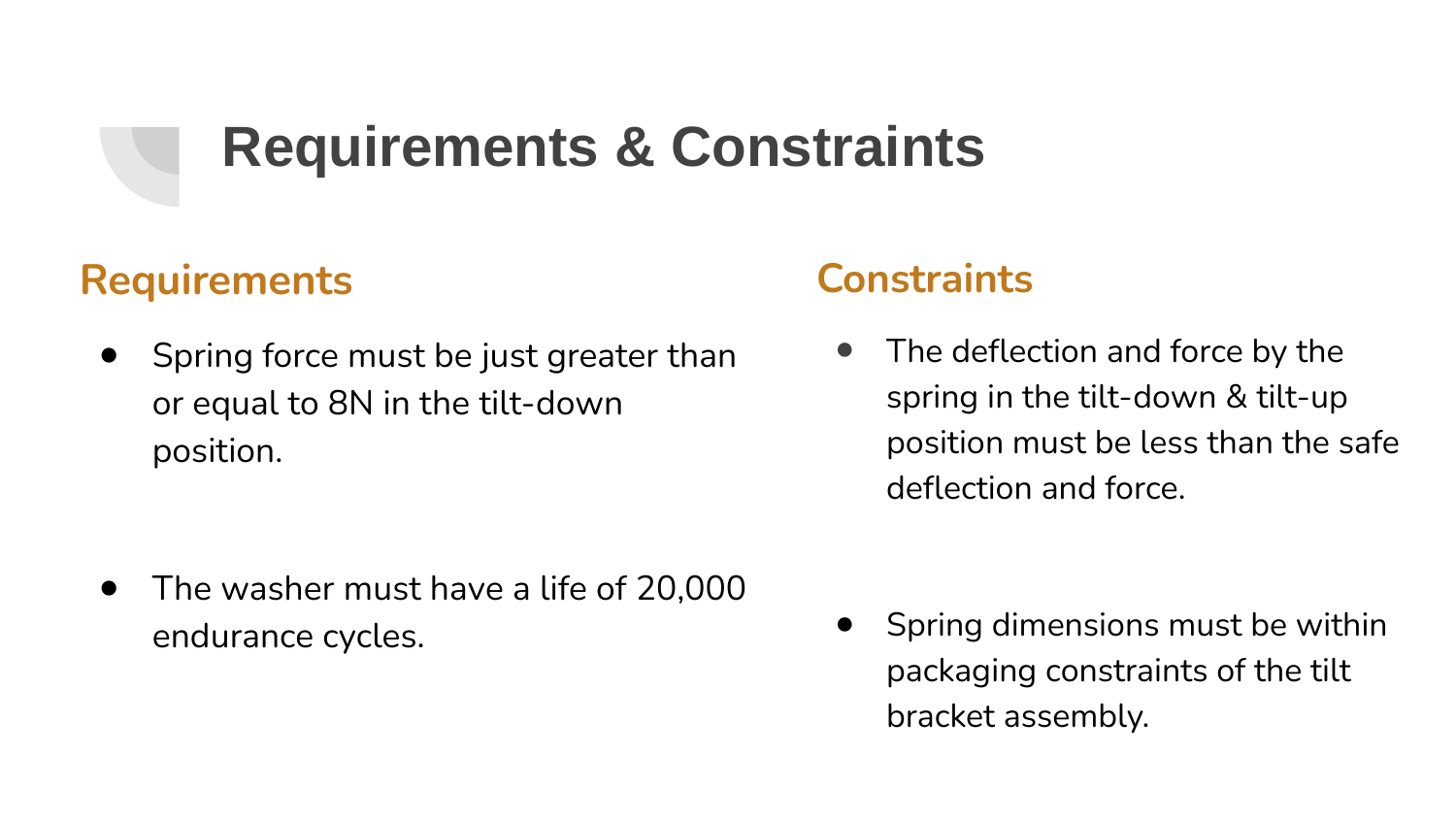

# Requirements & Constraints
Requirements
Spring force must be just greater than or equal to 8N in the tilt-down position.

The washer must have a life of 20,000 endurance cycles.
Constraints
The deflection and force by the spring in the tilt-down & tilt-up position must be less than the safe deflection and force.

Spring dimensions must be within packaging constraints of the tilt bracket assembly.